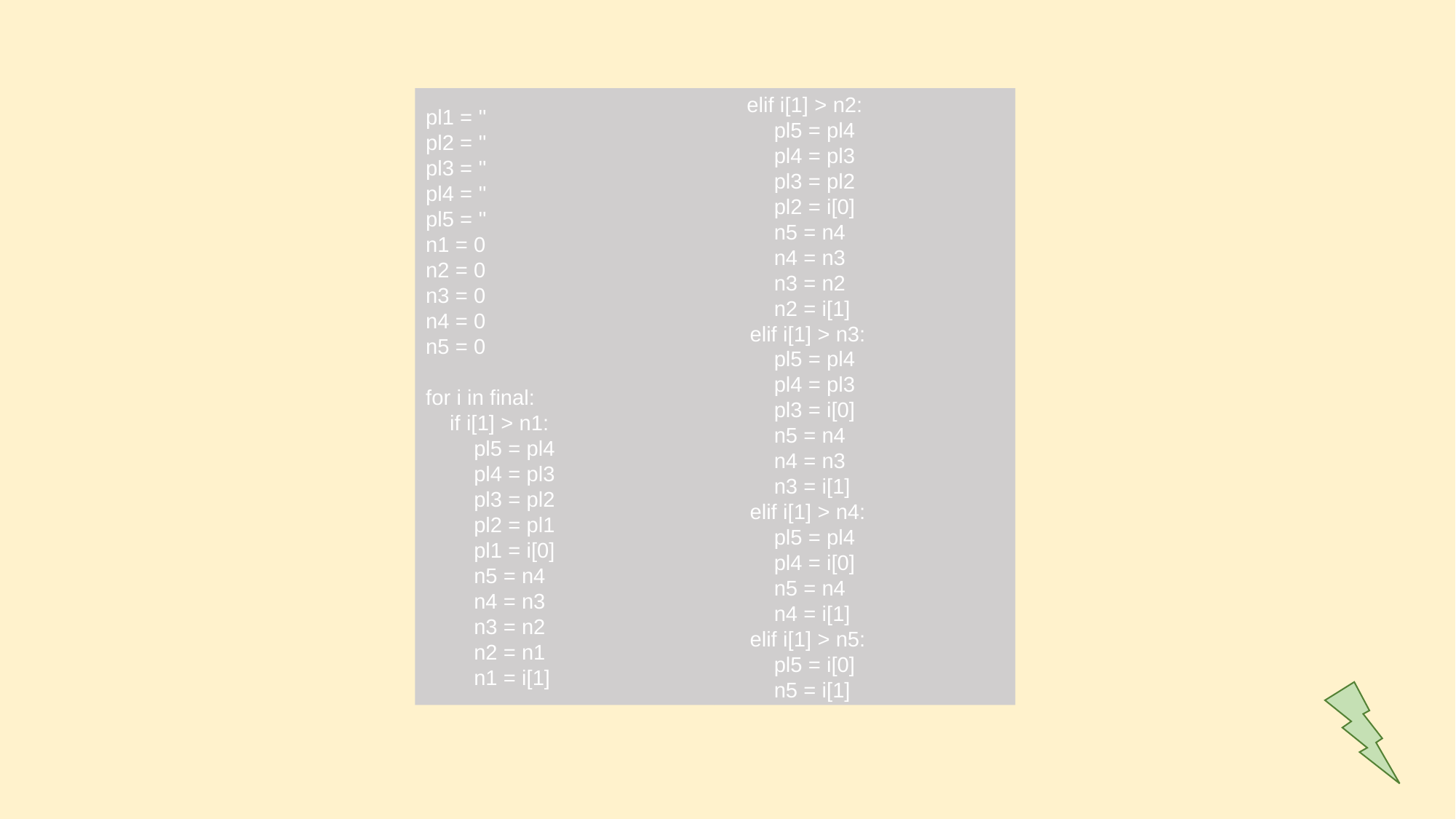

pl1 = ''
pl2 = ''
pl3 = ''
pl4 = ''
pl5 = ''
n1 = 0
n2 = 0
n3 = 0
n4 = 0
n5 = 0

for i in final:
    if i[1] > n1:
        pl5 = pl4
        pl4 = pl3
        pl3 = pl2
        pl2 = pl1
        pl1 = i[0]
        n5 = n4
        n4 = n3
        n3 = n2
        n2 = n1
        n1 = i[1]
     elif i[1] > n2:
        pl5 = pl4
        pl4 = pl3
        pl3 = pl2
        pl2 = i[0]
        n5 = n4
        n4 = n3
        n3 = n2
        n2 = i[1]
    elif i[1] > n3:
        pl5 = pl4
        pl4 = pl3
        pl3 = i[0]
        n5 = n4
        n4 = n3
        n3 = i[1]
    elif i[1] > n4:
        pl5 = pl4
        pl4 = i[0]
        n5 = n4
        n4 = i[1]
    elif i[1] > n5:
        pl5 = i[0]
        n5 = i[1]